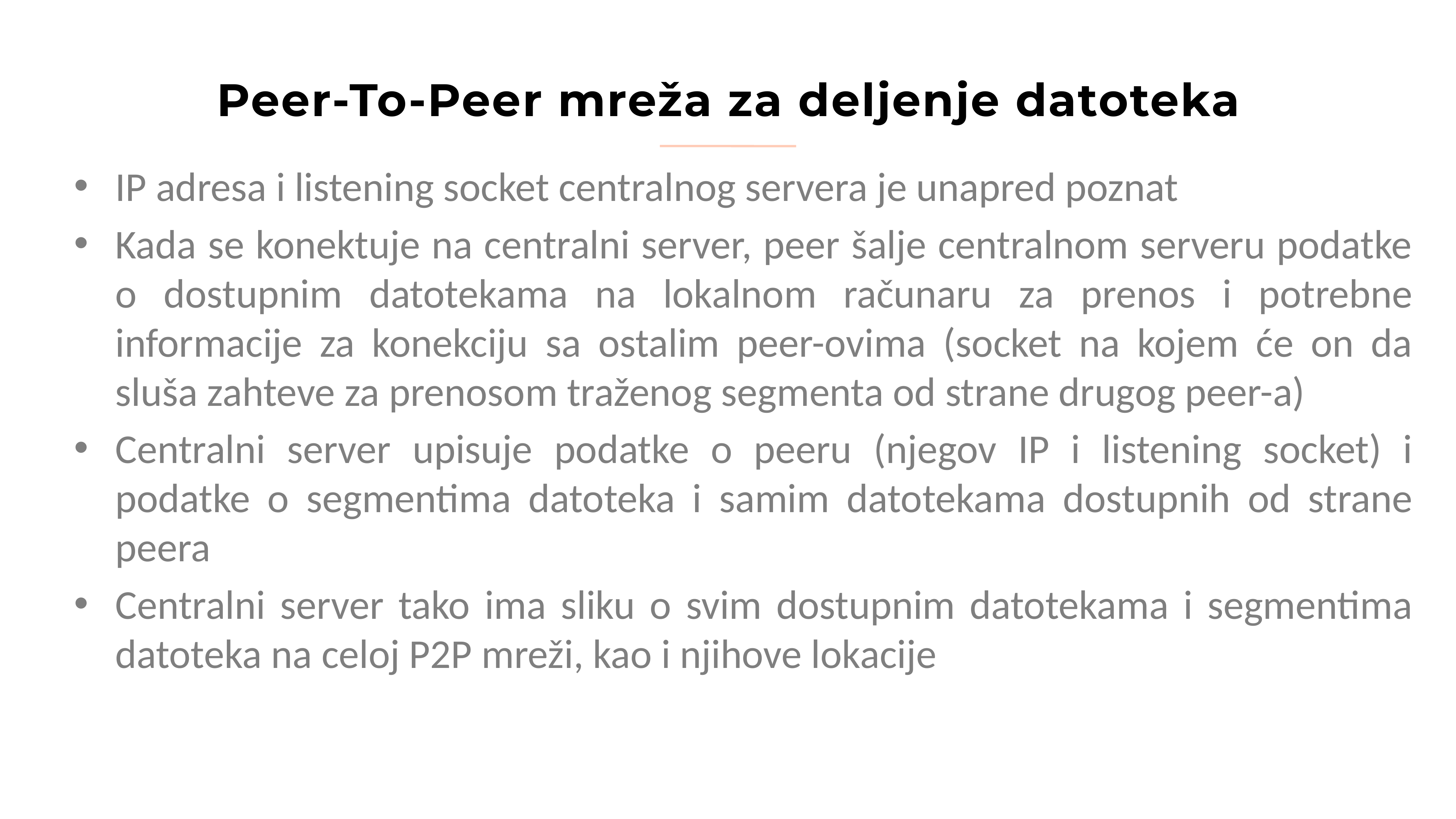

Peer-To-Peer mreža za deljenje datoteka

IP adresa i listening socket centralnog servera je unapred poznat
Kada se konektuje na centralni server, peer šalje centralnom serveru podatke o dostupnim datotekama na lokalnom računaru za prenos i potrebne informacije za konekciju sa ostalim peer-ovima (socket na kojem će on da sluša zahteve za prenosom traženog segmenta od strane drugog peer-a)
Centralni server upisuje podatke o peeru (njegov IP i listening socket) i podatke o segmentima datoteka i samim datotekama dostupnih od strane peera
Centralni server tako ima sliku o svim dostupnim datotekama i segmentima datoteka na celoj P2P mreži, kao i njihove lokacije